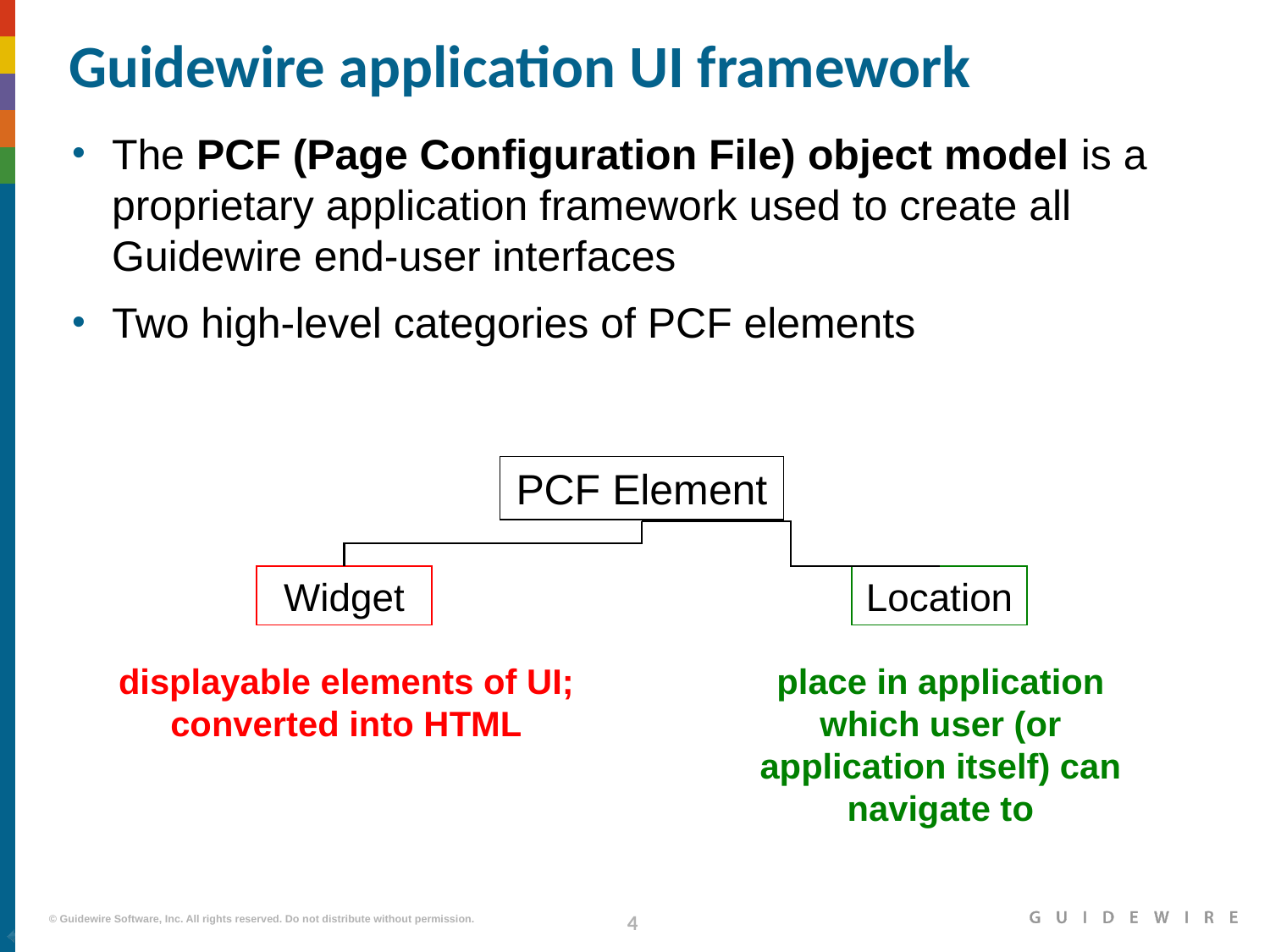

# Guidewire application UI framework
The PCF (Page Configuration File) object model is a proprietary application framework used to create all Guidewire end-user interfaces
Two high-level categories of PCF elements

PCF Element
Widget
Location
displayable elements of UI;
converted into HTML
place in application which user (or application itself) can navigate to